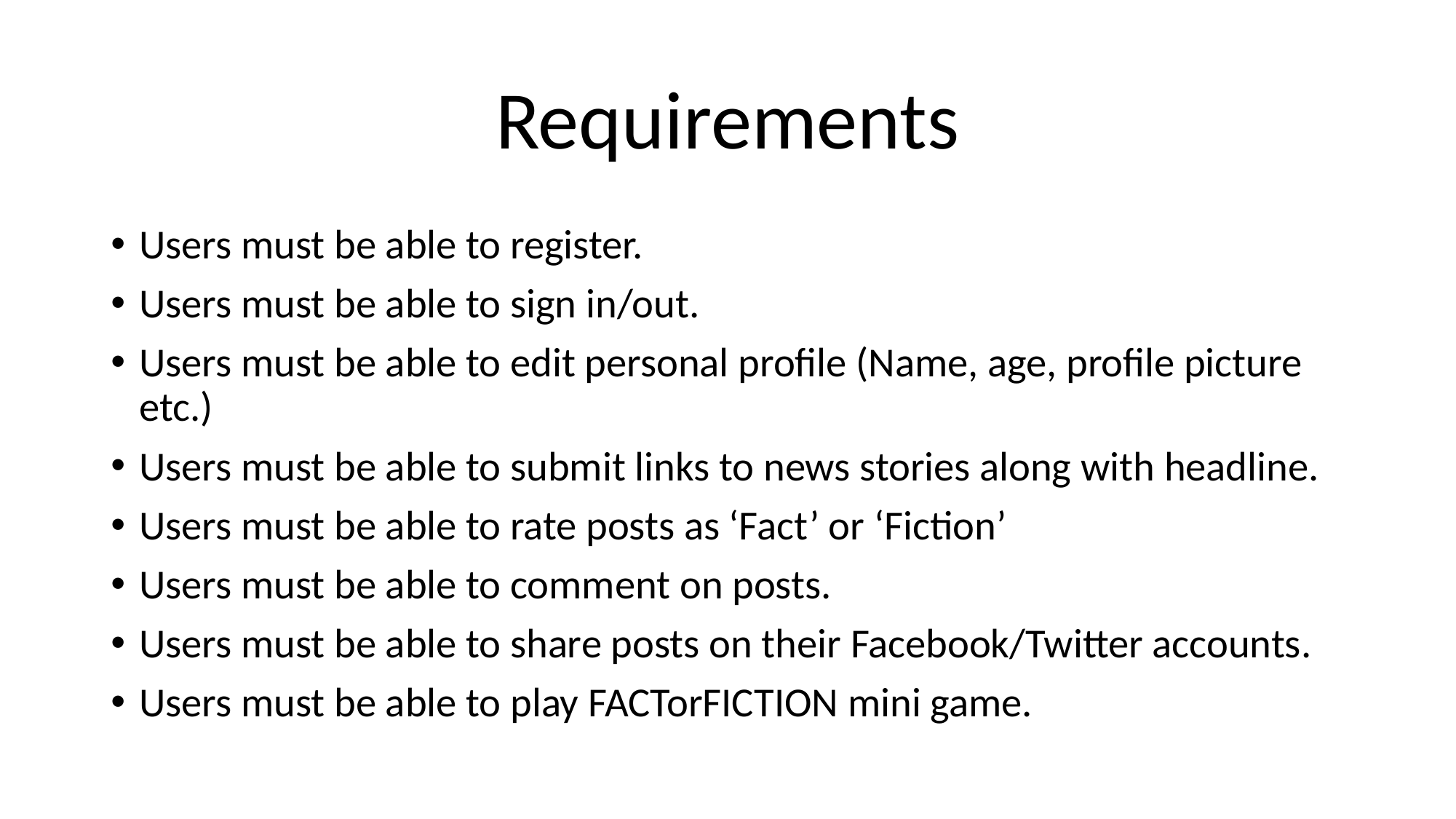

# Requirements
Users must be able to register.
Users must be able to sign in/out.
Users must be able to edit personal profile (Name, age, profile picture etc.)
Users must be able to submit links to news stories along with headline.
Users must be able to rate posts as ‘Fact’ or ‘Fiction’
Users must be able to comment on posts.
Users must be able to share posts on their Facebook/Twitter accounts.
Users must be able to play FACTorFICTION mini game.